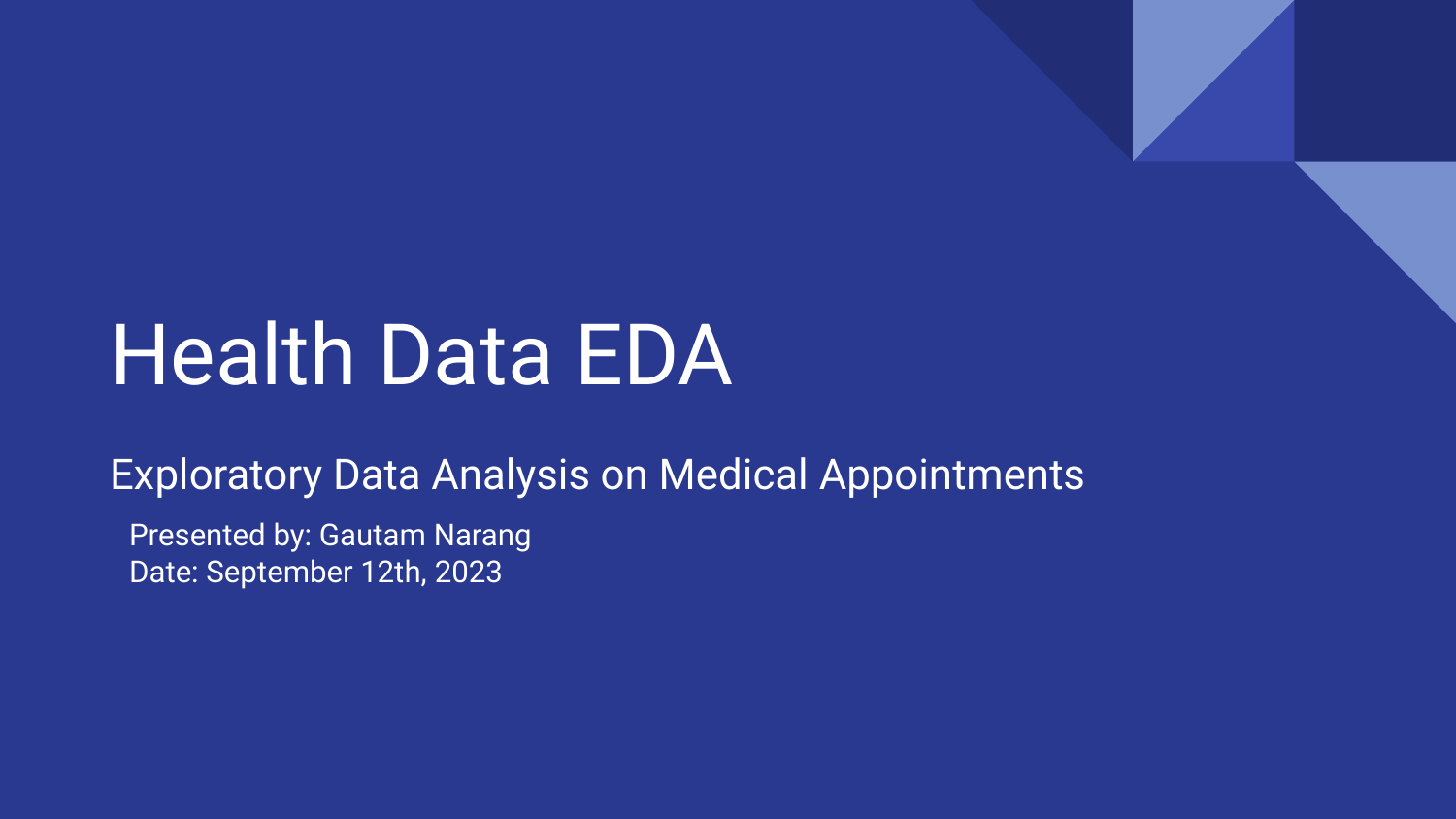

# Health Data EDA
Exploratory Data Analysis on Medical Appointments

Presented by: Gautam Narang
Date: September 12th, 2023